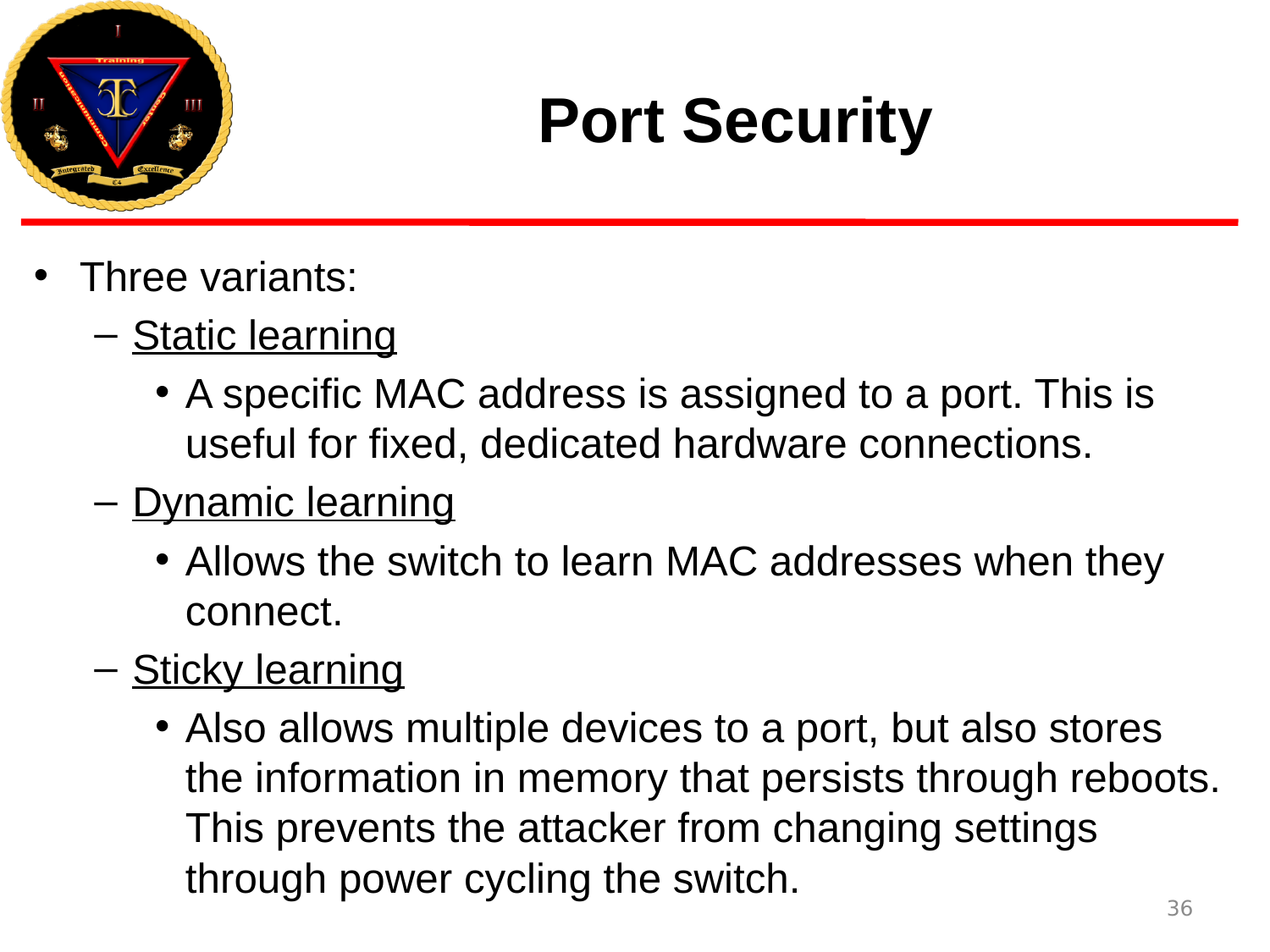

# Port Security
Three variants:
Static learning
A specific MAC address is assigned to a port. This is useful for fixed, dedicated hardware connections.
Dynamic learning
Allows the switch to learn MAC addresses when they connect.
Sticky learning
Also allows multiple devices to a port, but also stores the information in memory that persists through reboots. This prevents the attacker from changing settings through power cycling the switch.
36